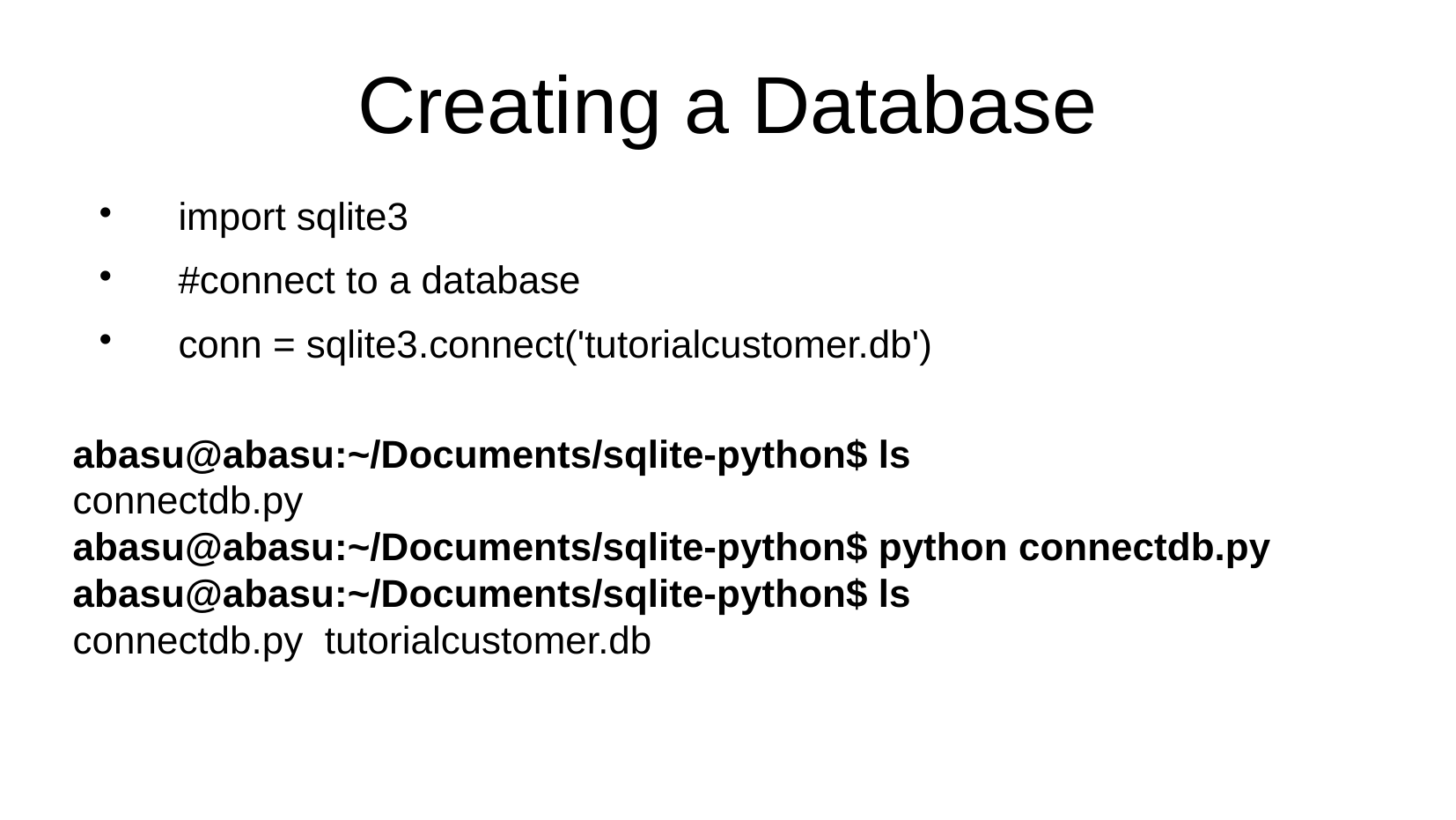

Creating a Database
import sqlite3
#connect to a database
conn = sqlite3.connect('tutorialcustomer.db')

abasu@abasu:~/Documents/sqlite-python$ ls
connectdb.py
abasu@abasu:~/Documents/sqlite-python$ python connectdb.py
abasu@abasu:~/Documents/sqlite-python$ ls
connectdb.py  tutorialcustomer.db